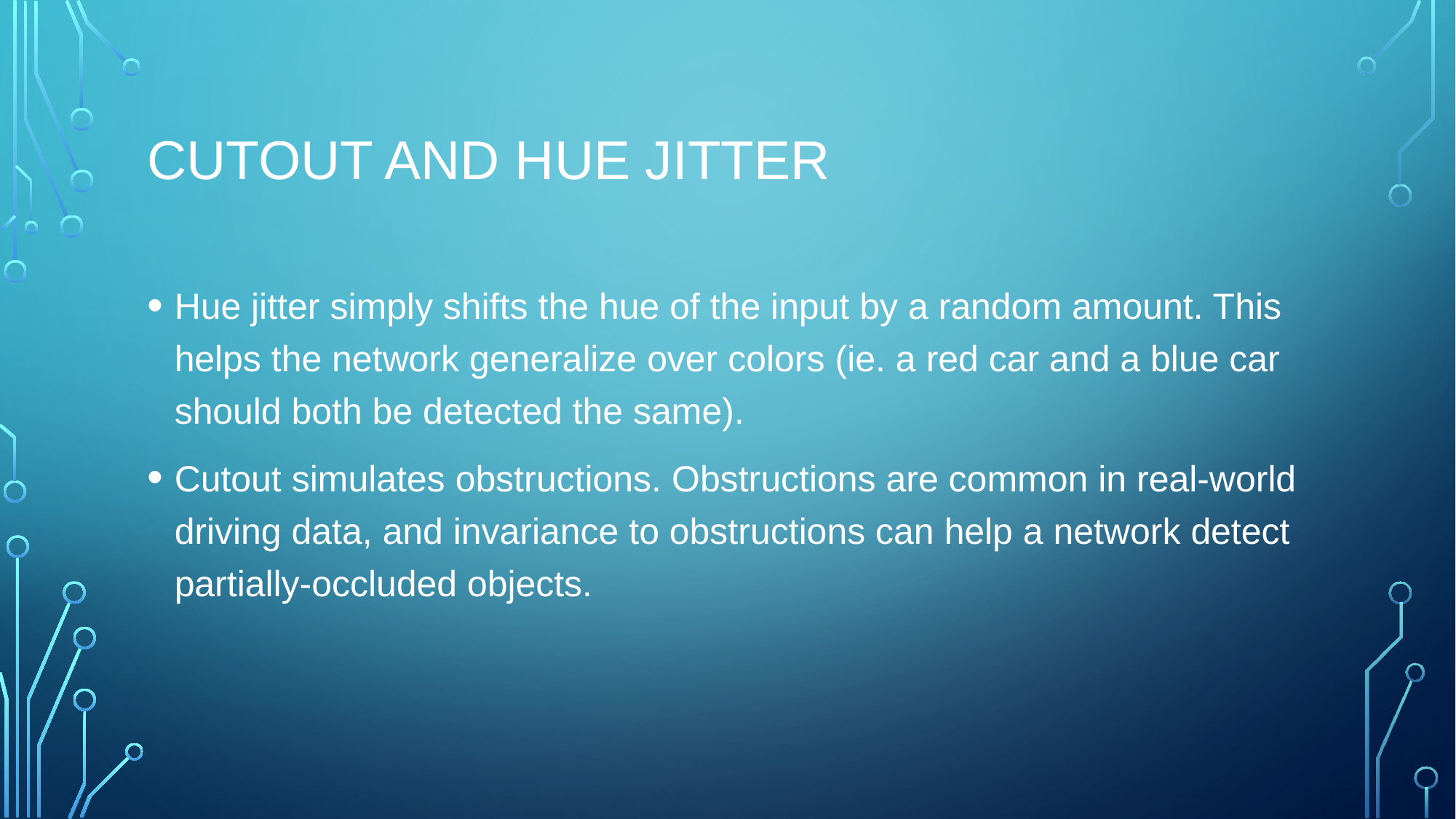

# Cutout and hue jitter
Hue jitter simply shifts the hue of the input by a random amount. This helps the network generalize over colors (ie. a red car and a blue car should both be detected the same).
Cutout simulates obstructions. Obstructions are common in real-world driving data, and invariance to obstructions can help a network detect partially-occluded objects.